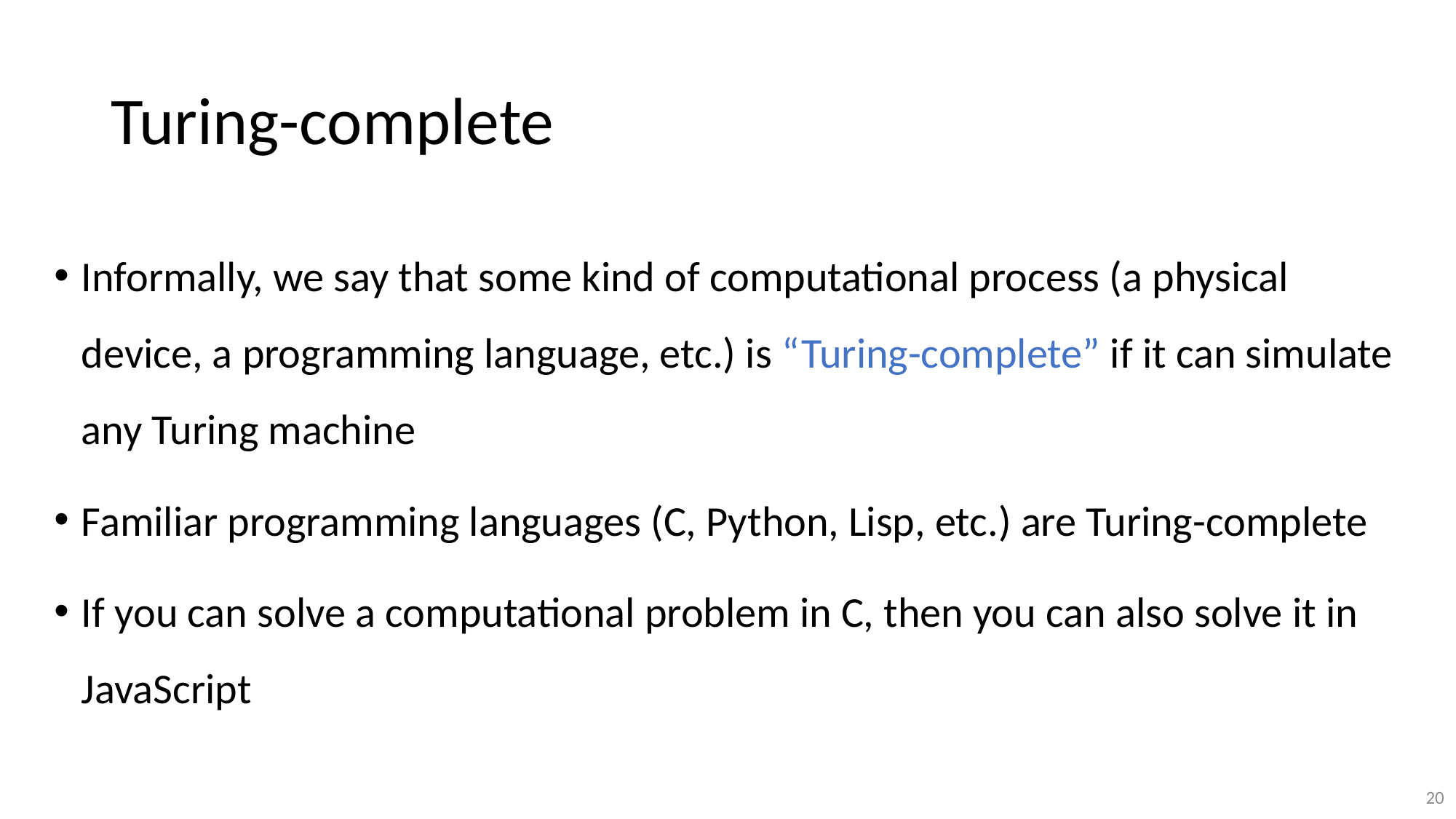

# Turing-complete
Informally, we say that some kind of computational process (a physical device, a programming language, etc.) is “Turing-complete” if it can simulate any Turing machine
Familiar programming languages (C, Python, Lisp, etc.) are Turing-complete
If you can solve a computational problem in C, then you can also solve it in JavaScript
20